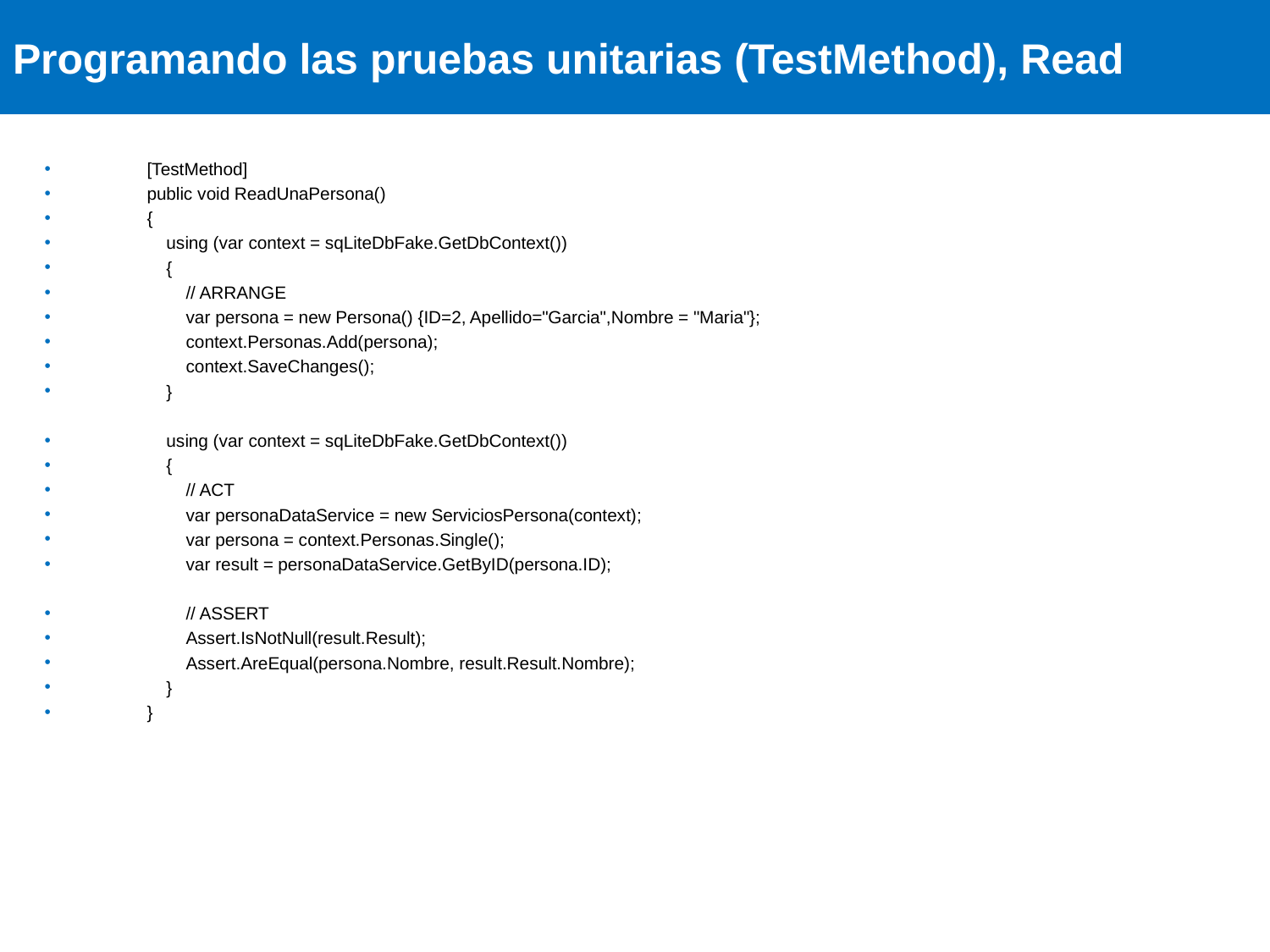

# Programando las pruebas unitarias (TestMethod), Read

        [TestMethod]
        public void ReadUnaPersona()
        {
            using (var context = sqLiteDbFake.GetDbContext())
            {
                // ARRANGE
                var persona = new Persona() {ID=2, Apellido="Garcia",Nombre = "Maria"};
                context.Personas.Add(persona);
                context.SaveChanges();
            }

            using (var context = sqLiteDbFake.GetDbContext())
            {
                // ACT
                var personaDataService = new ServiciosPersona(context);
                var persona = context.Personas.Single();
                var result = personaDataService.GetByID(persona.ID);

                // ASSERT
                Assert.IsNotNull(result.Result);
                Assert.AreEqual(persona.Nombre, result.Result.Nombre);
            }
        }